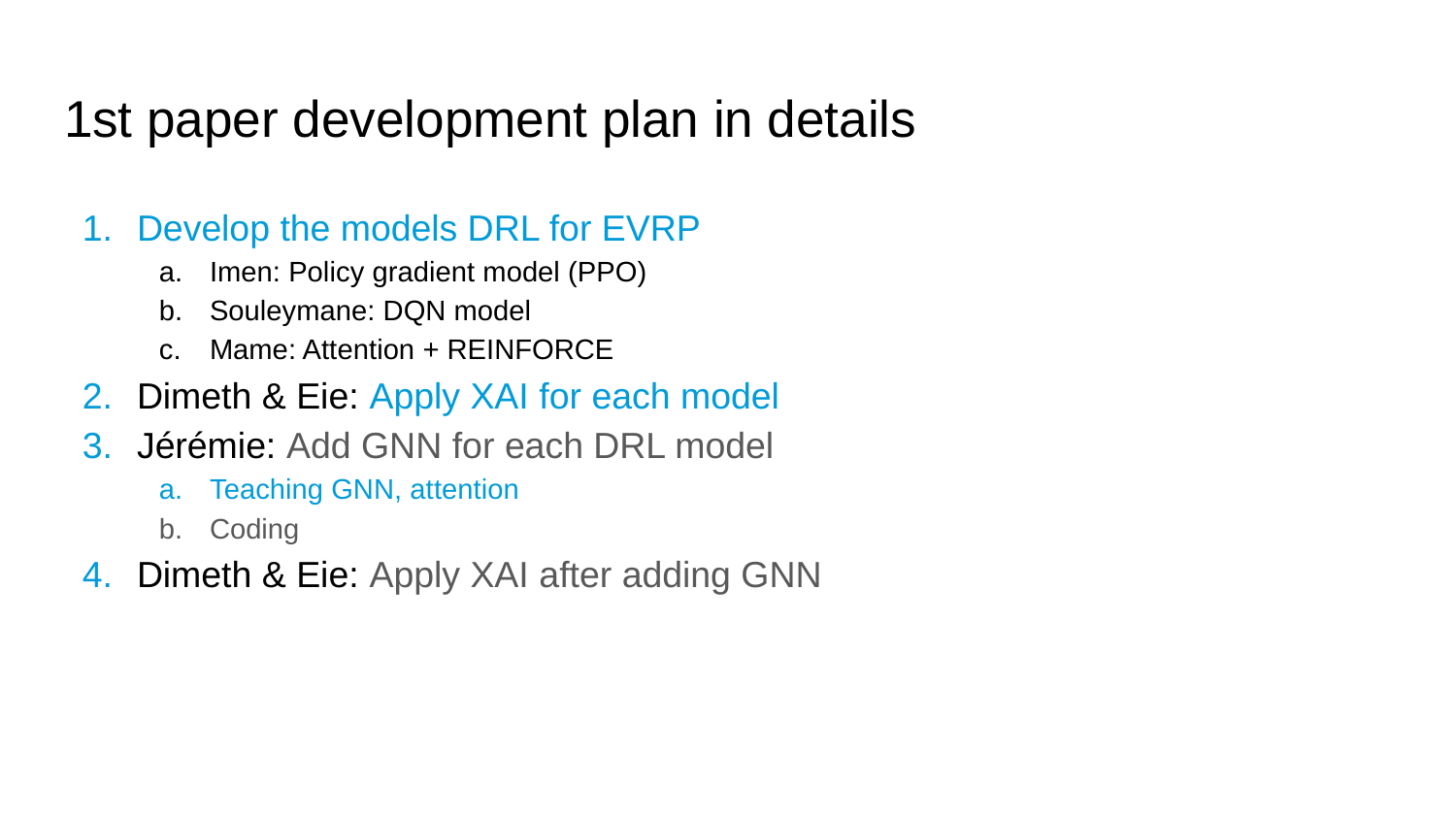

# 1st paper development plan in details
Develop the models DRL for EVRP
Imen: Policy gradient model (PPO)
Souleymane: DQN model
Mame: Attention + REINFORCE
Dimeth & Eie: Apply XAI for each model
Jérémie: Add GNN for each DRL model
Teaching GNN, attention
Coding
Dimeth & Eie: Apply XAI after adding GNN